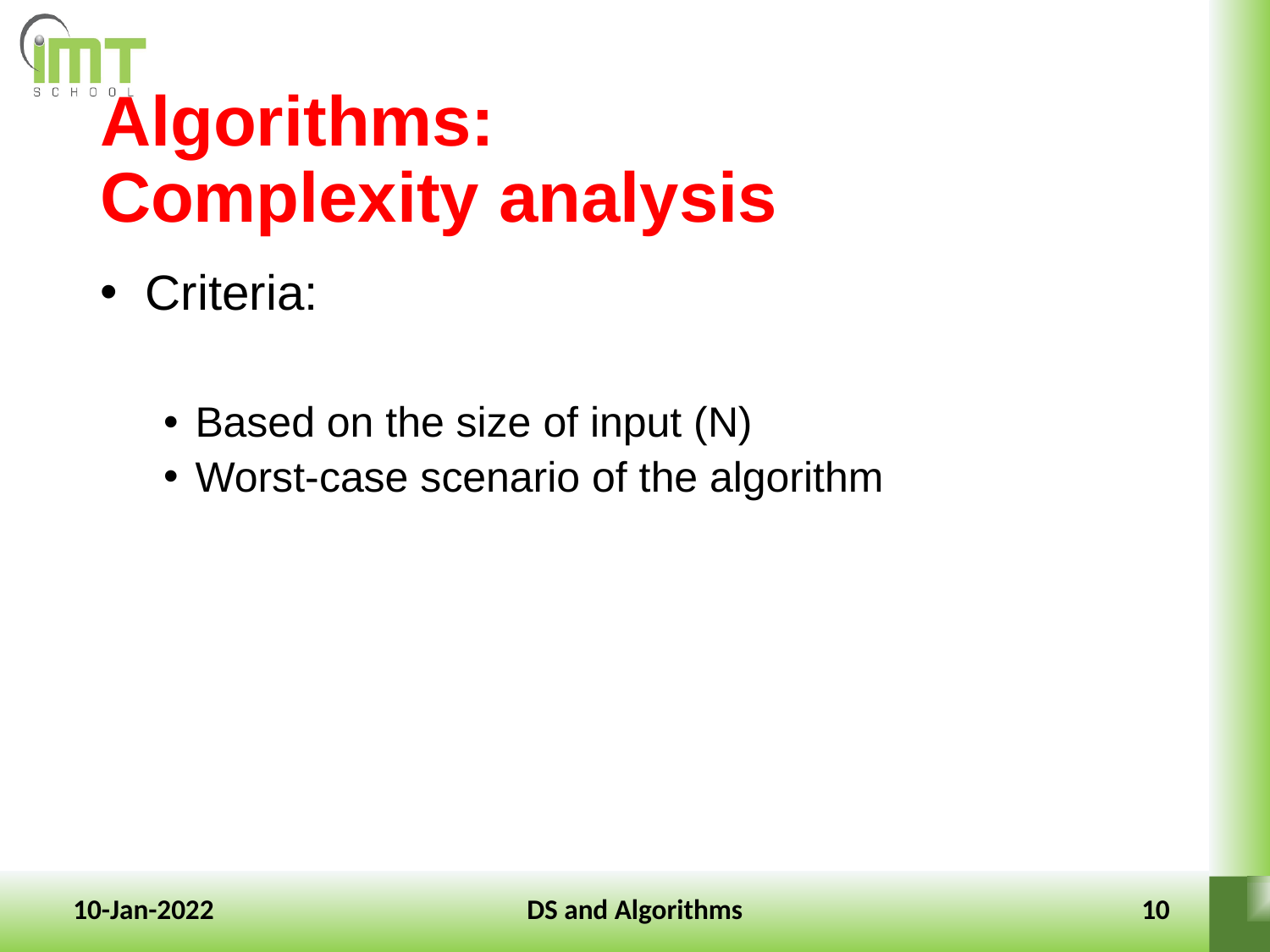

# Algorithms: Complexity analysis
 Criteria:

Based on the size of input (N)
Worst-case scenario of the algorithm
10-Jan-2022
DS and Algorithms
10